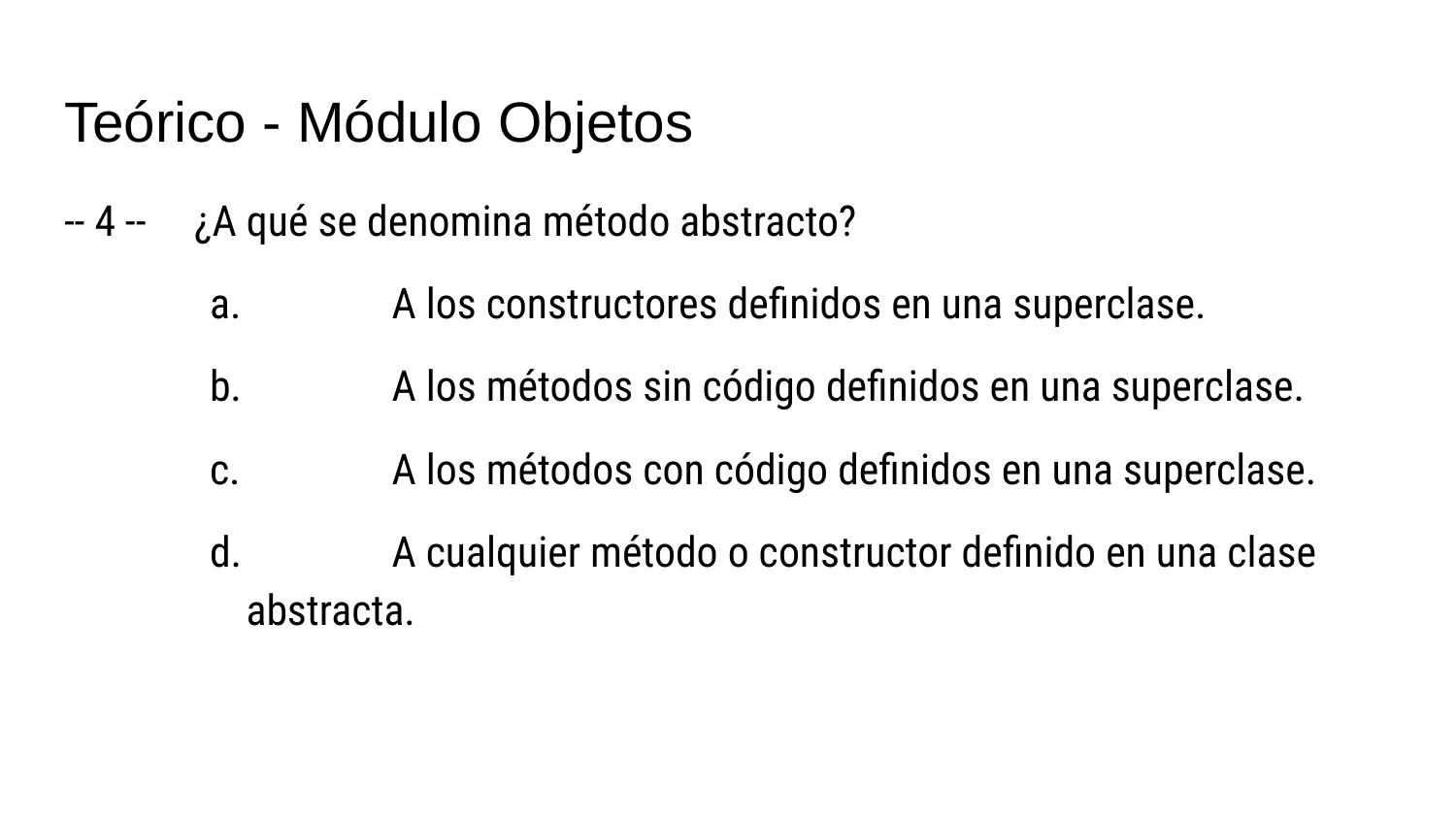

# Teórico - Módulo Objetos
-- 4 --      ¿A qué se denomina método abstracto?
a.   	A los constructores definidos en una superclase.
b.   	A los métodos sin código definidos en una superclase.
c.   	A los métodos con código definidos en una superclase.
d.   	A cualquier método o constructor definido en una clase abstracta.